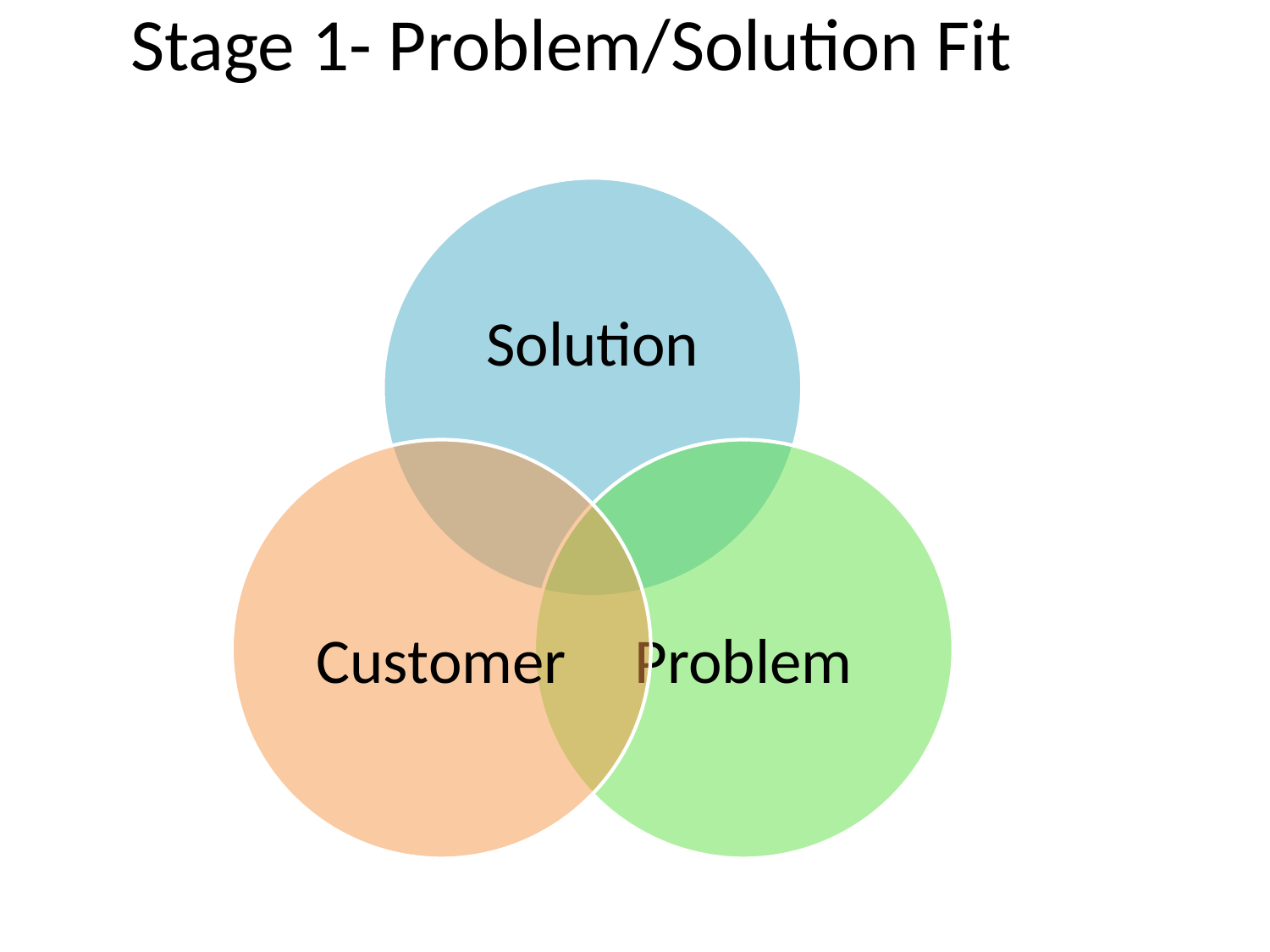

Stage 1- Problem/Solution Fit
Solution
Problem
Customer
11